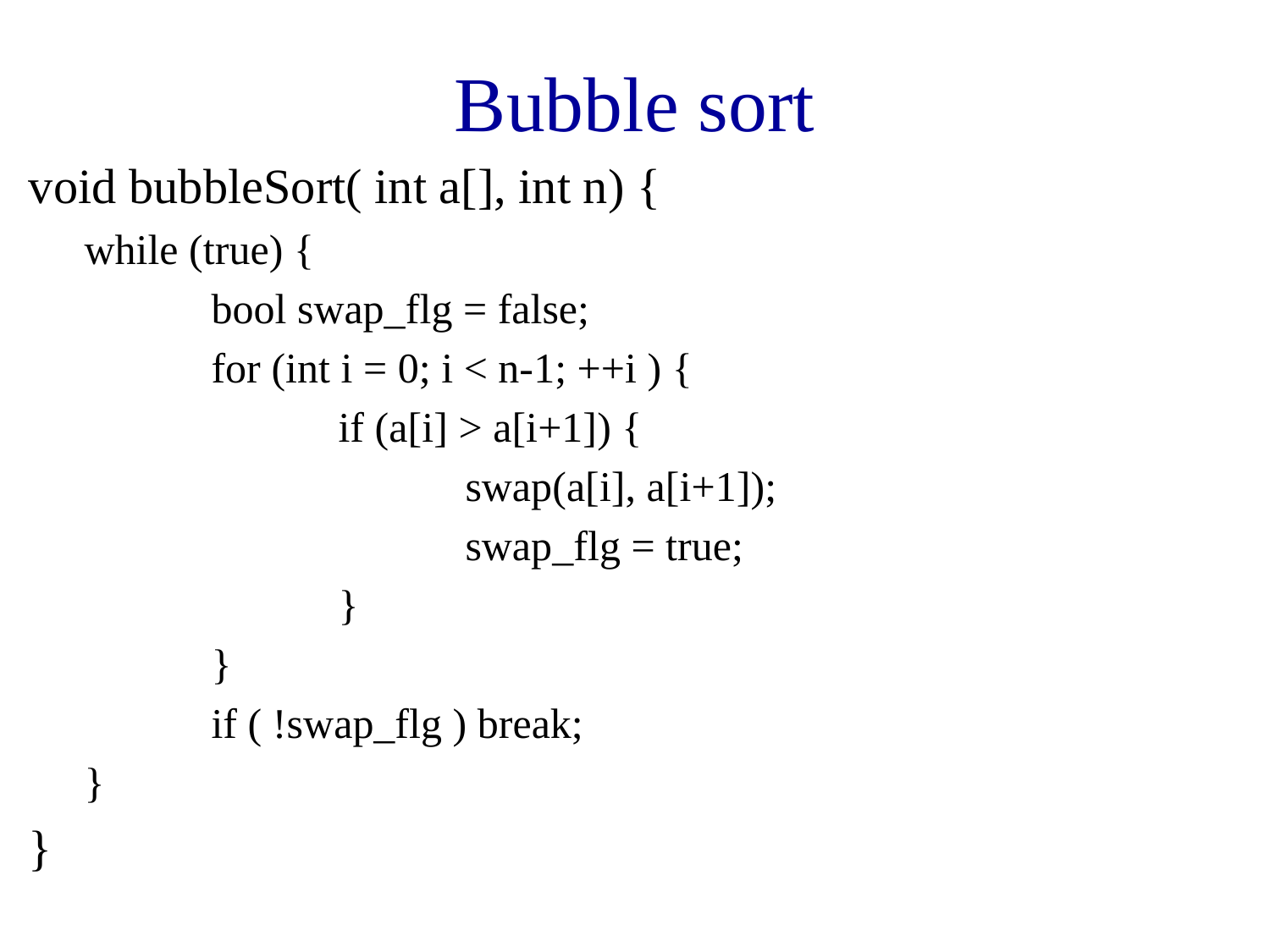

# Bubble sort
void bubbleSort( int a[], int n) {
while (true) {
	bool swap_flg = false;
	for (int i = 0; i < n-1; ++i ) {
		if (a[i] > a[i+1]) {
			swap(a[i], a[i+1]);
			swap_flg = true;
		}
	}
	if ( !swap_flg ) break;
}
}